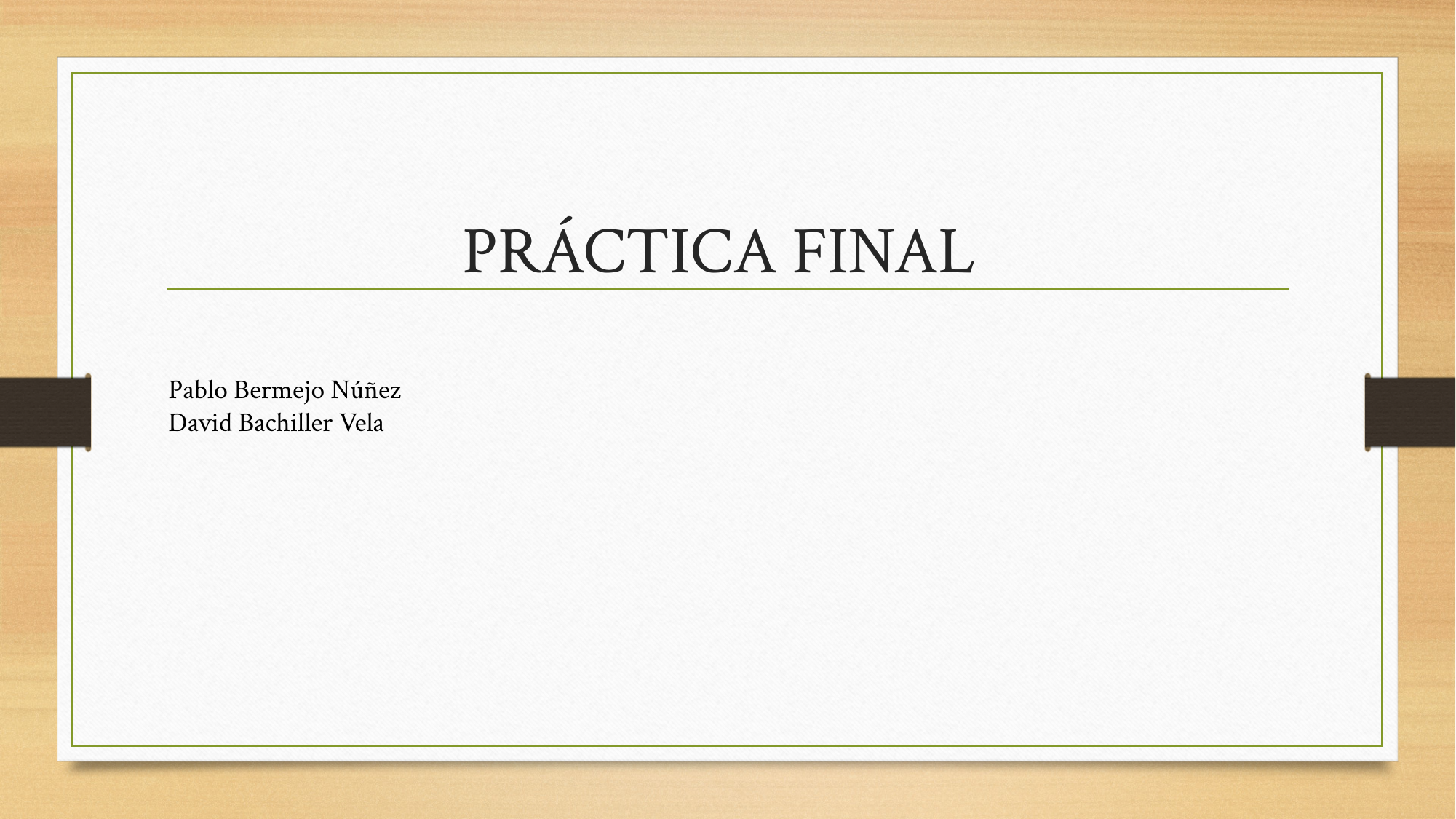

# PRÁCTICA FINAL
Pablo Bermejo Núñez
David Bachiller Vela